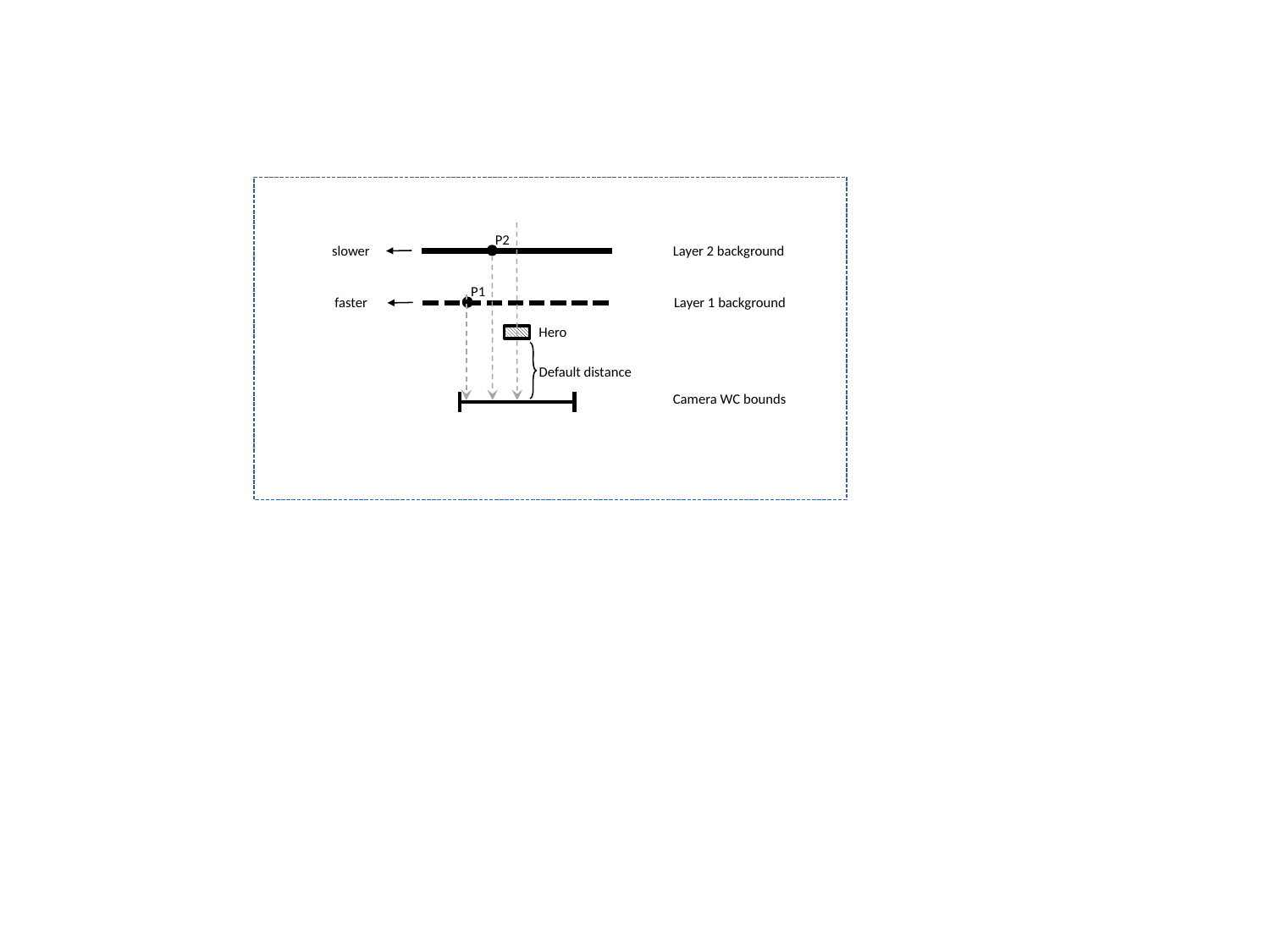

P2

slower
Layer 2 background
P1

faster
Layer 1 background
Hero

Default distance
Camera WC bounds